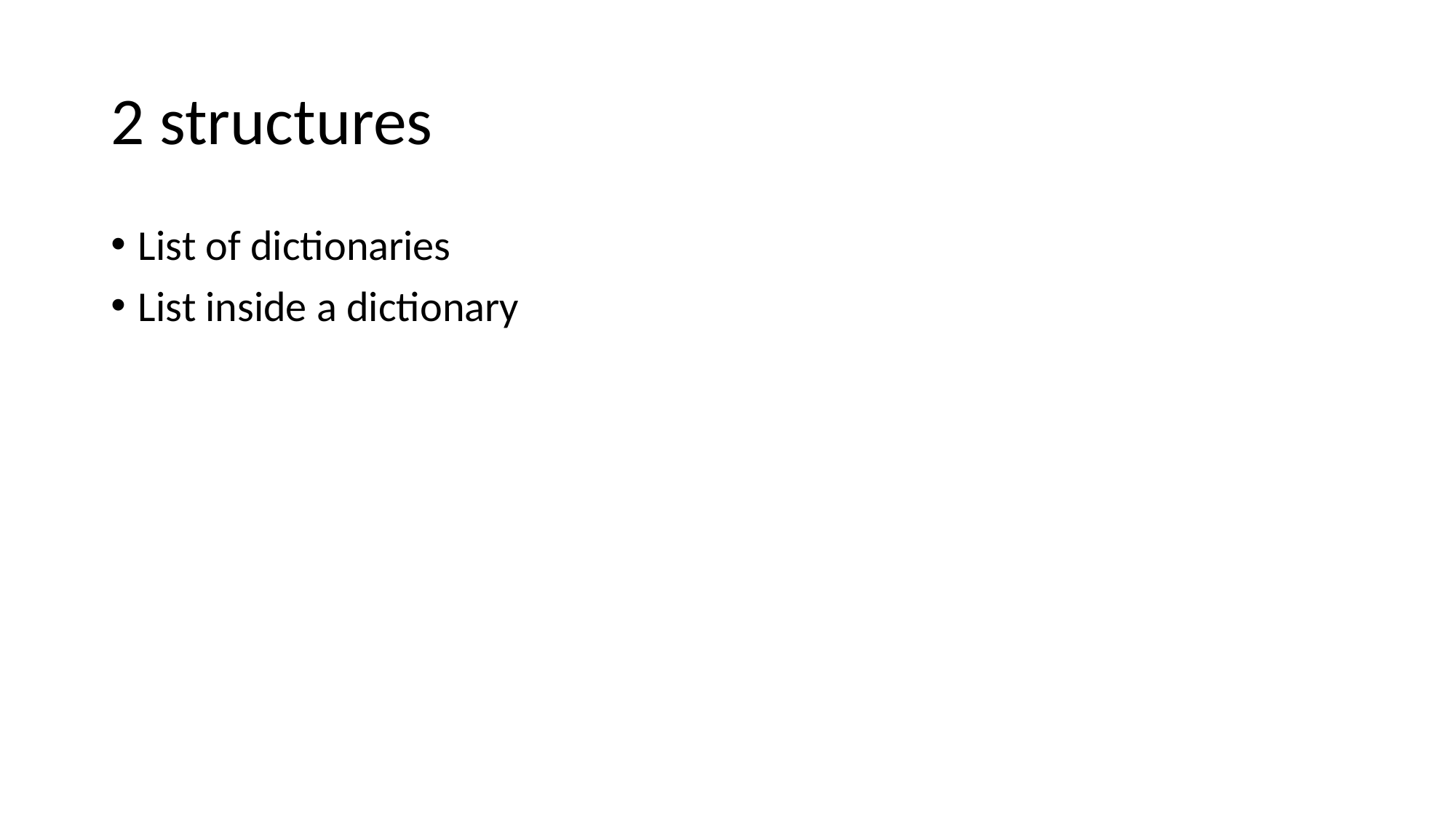

# 2 structures
List of dictionaries
List inside a dictionary